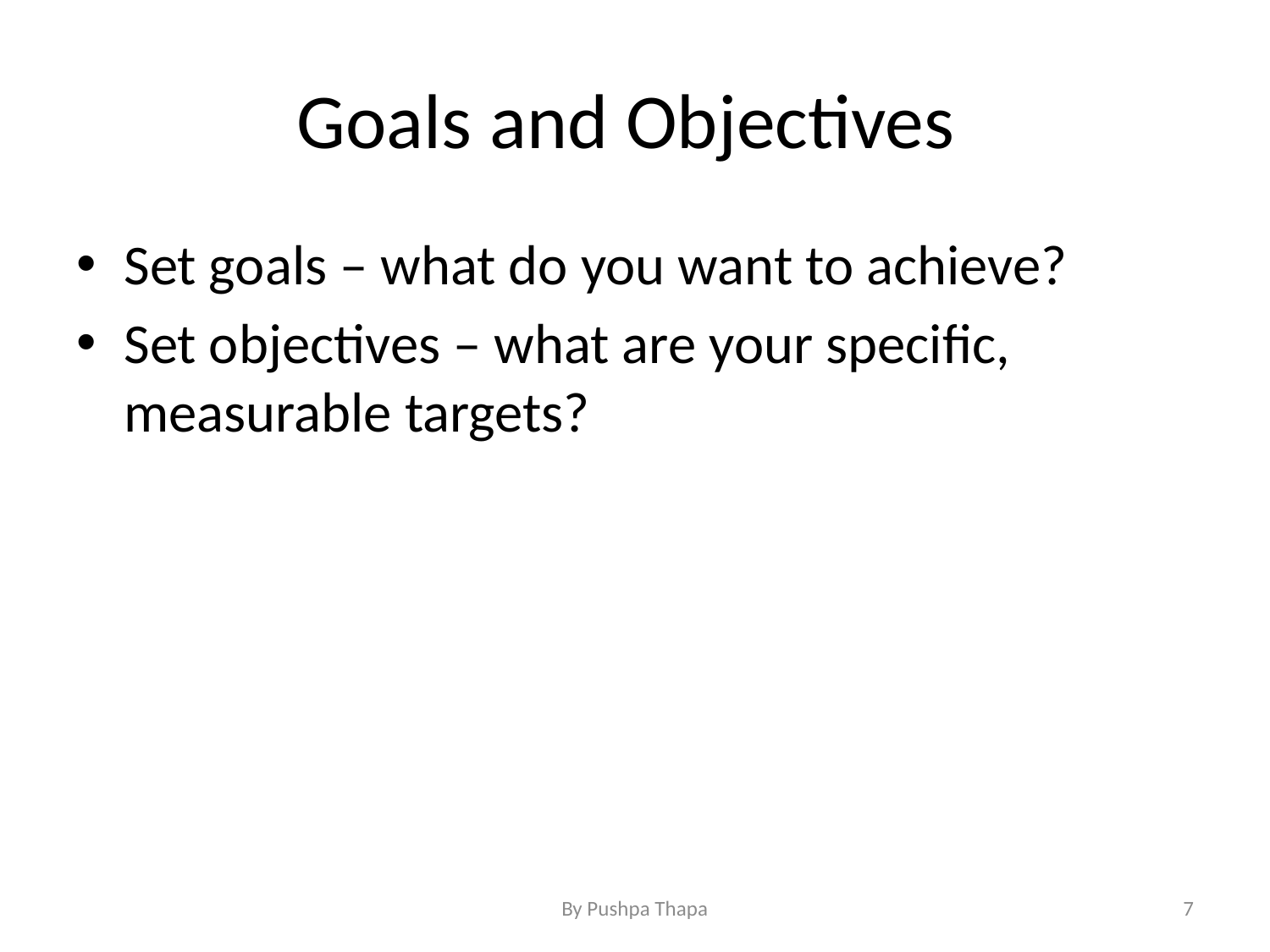

# Goals and Objectives
Set goals – what do you want to achieve?
Set objectives – what are your specific, measurable targets?

By Pushpa Thapa
7